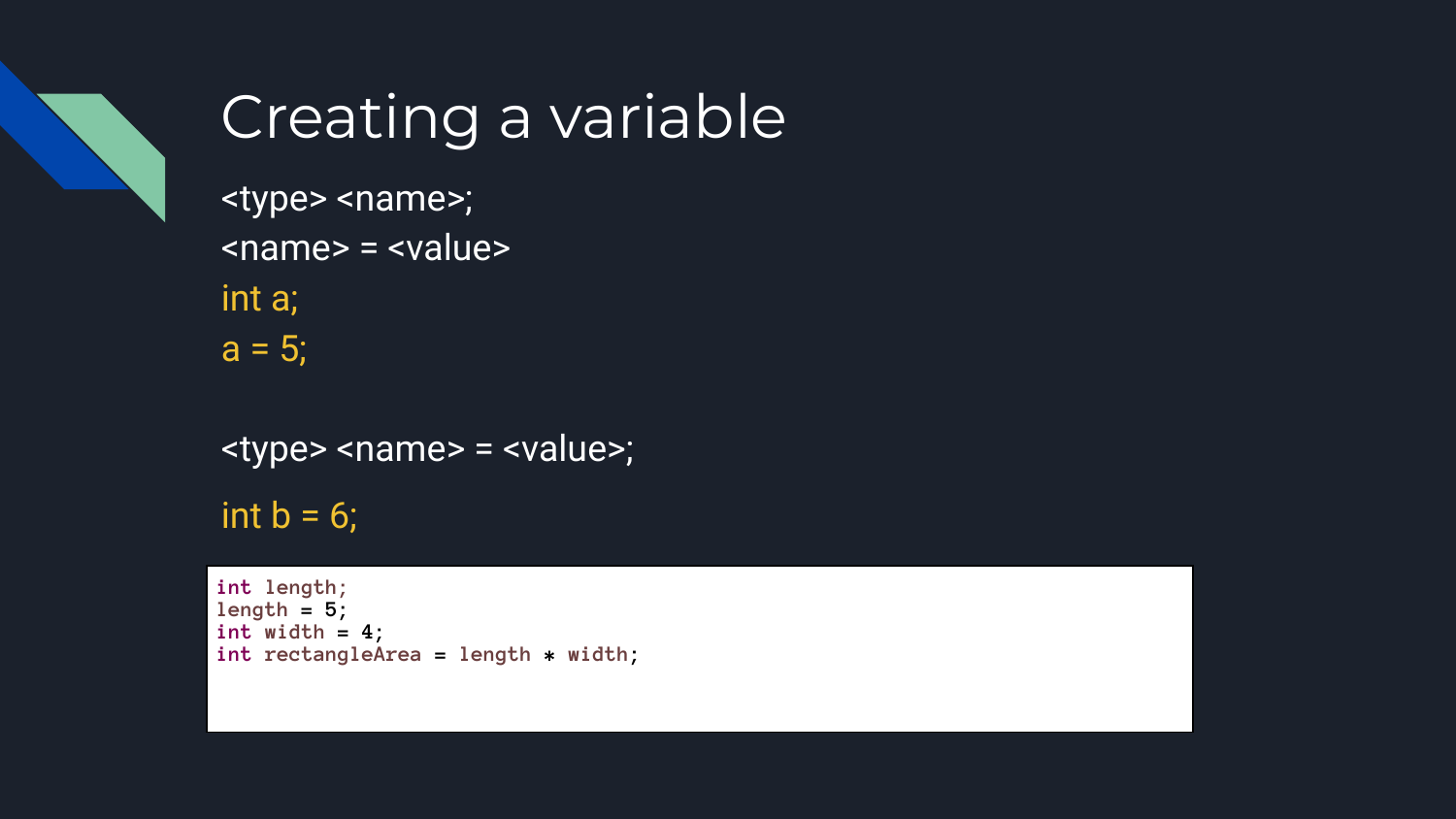

# Creating a variable
<type> <name>;
<name> = <value>
int a;
a = 5;

<type> <name> = <value>;

int b = 6;

| int length; length = 5; int width = 4; int rectangleArea = length \* width; |
| --- |